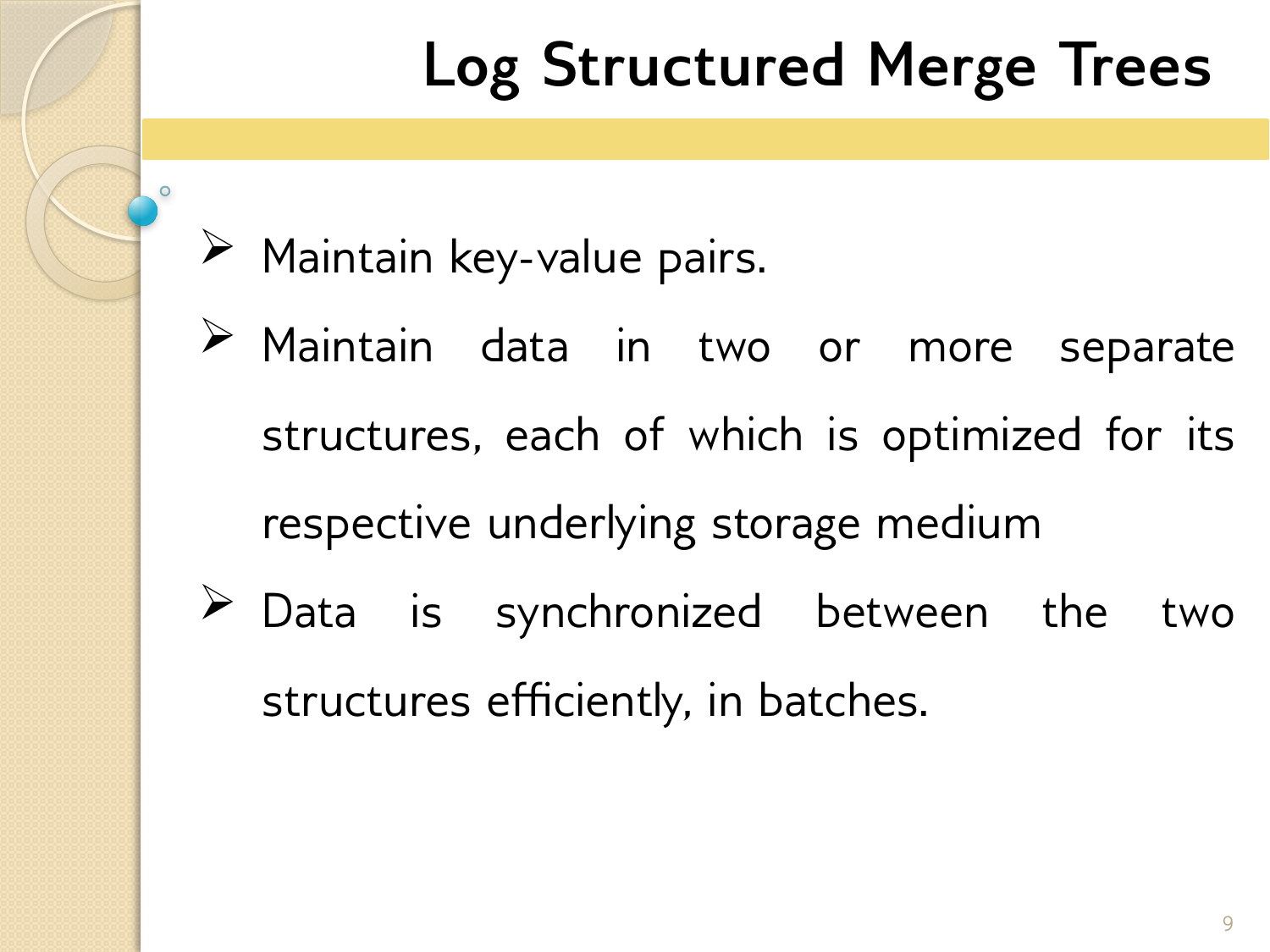

Log Structured Merge Trees

Maintain key-value pairs.
Maintain data in two or more separate structures, each of which is optimized for its respective underlying storage medium
Data is synchronized between the two structures efficiently, in batches.
9